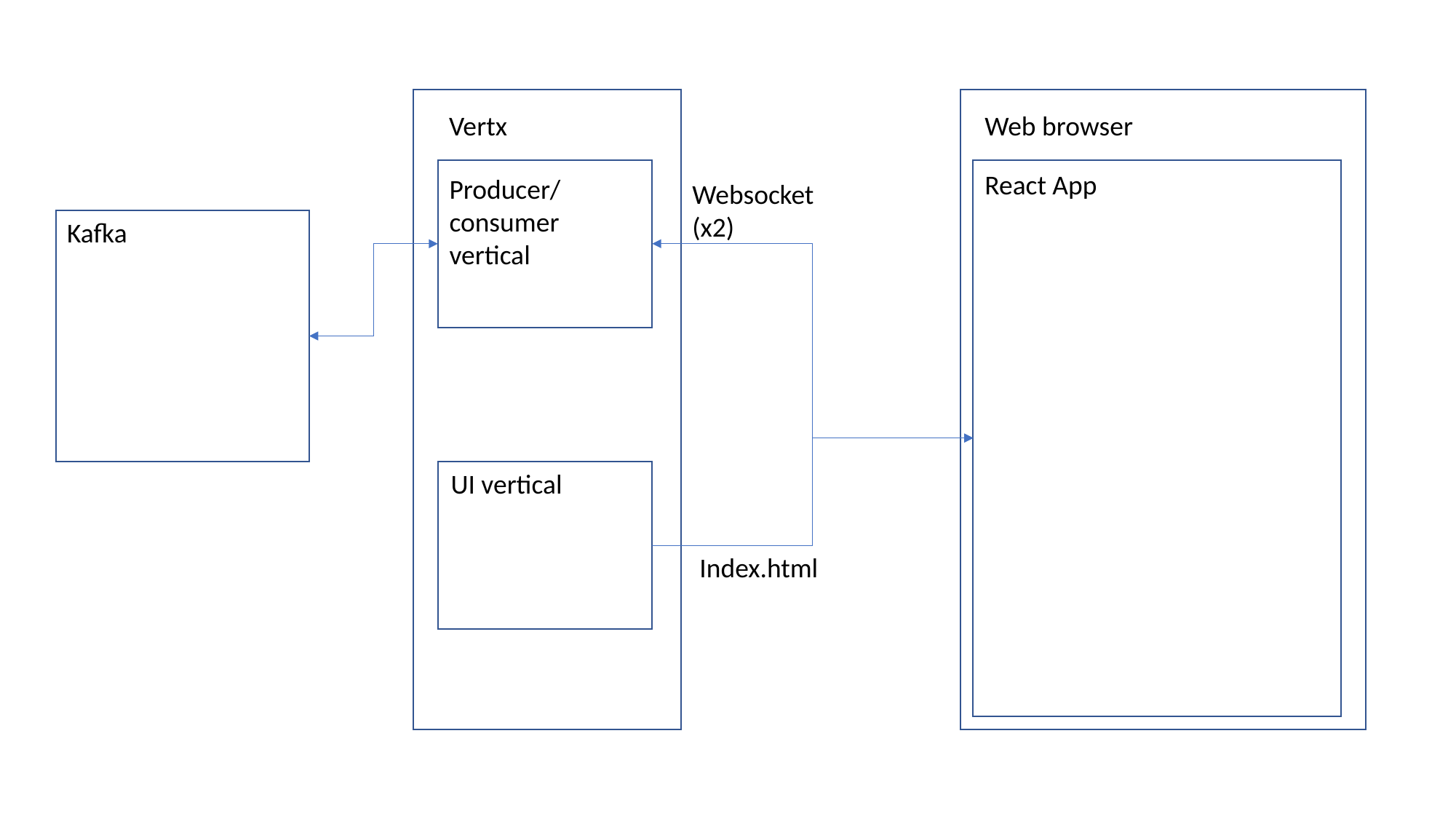

Vertx
Web browser

React App
Producer/
consumer
vertical
Websocket
(x2)

Kafka

UI vertical
Index.html